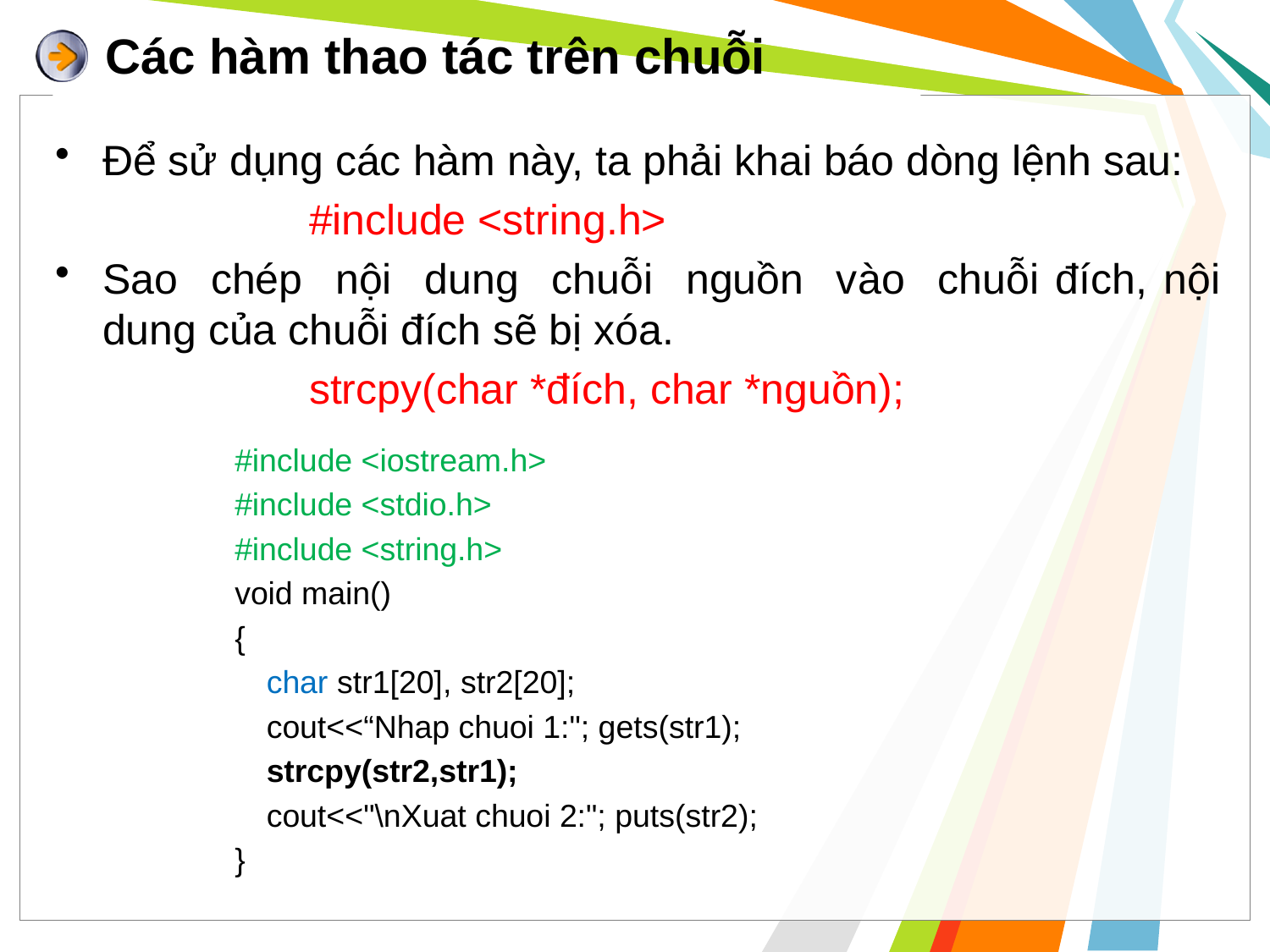

# Các hàm thao tác trên chuỗi
Để sử dụng các hàm này, ta phải khai báo dòng lệnh sau:
		#include <string.h>
Sao  chép  nội  dung  chuỗi  nguồn  vào  chuỗi đích, nội dung của chuỗi đích sẽ bị xóa.
		strcpy(char *đích, char *nguồn);

#include <iostream.h>
#include <stdio.h>
#include <string.h>
void main()
{
	char str1[20], str2[20];
	cout<<“Nhap chuoi 1:"; gets(str1);
	strcpy(str2,str1);
	cout<<"\nXuat chuoi 2:"; puts(str2);
}